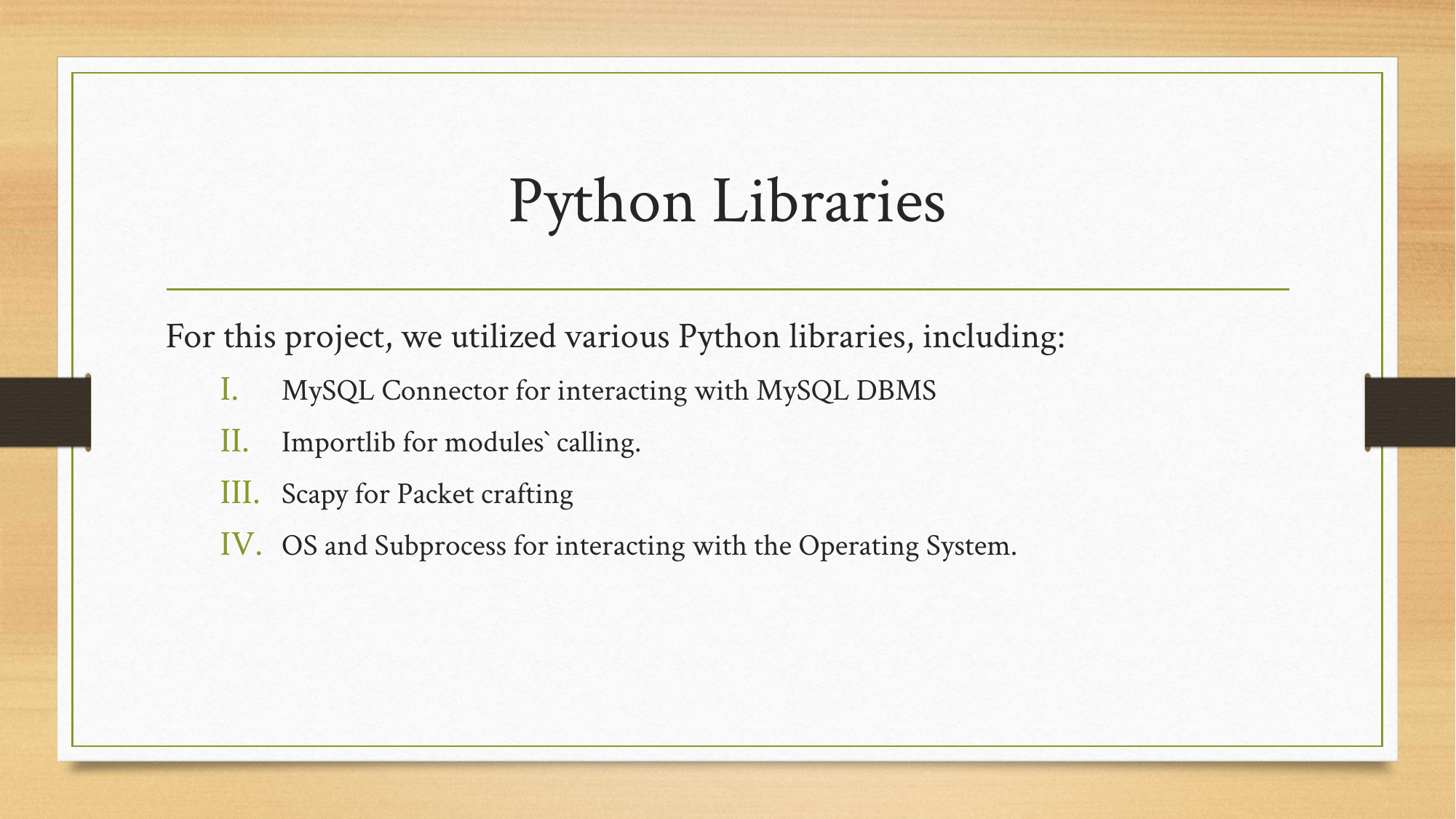

# Python Libraries
For this project, we utilized various Python libraries, including:
MySQL Connector for interacting with MySQL DBMS
Importlib for modules` calling.
Scapy for Packet crafting
OS and Subprocess for interacting with the Operating System.